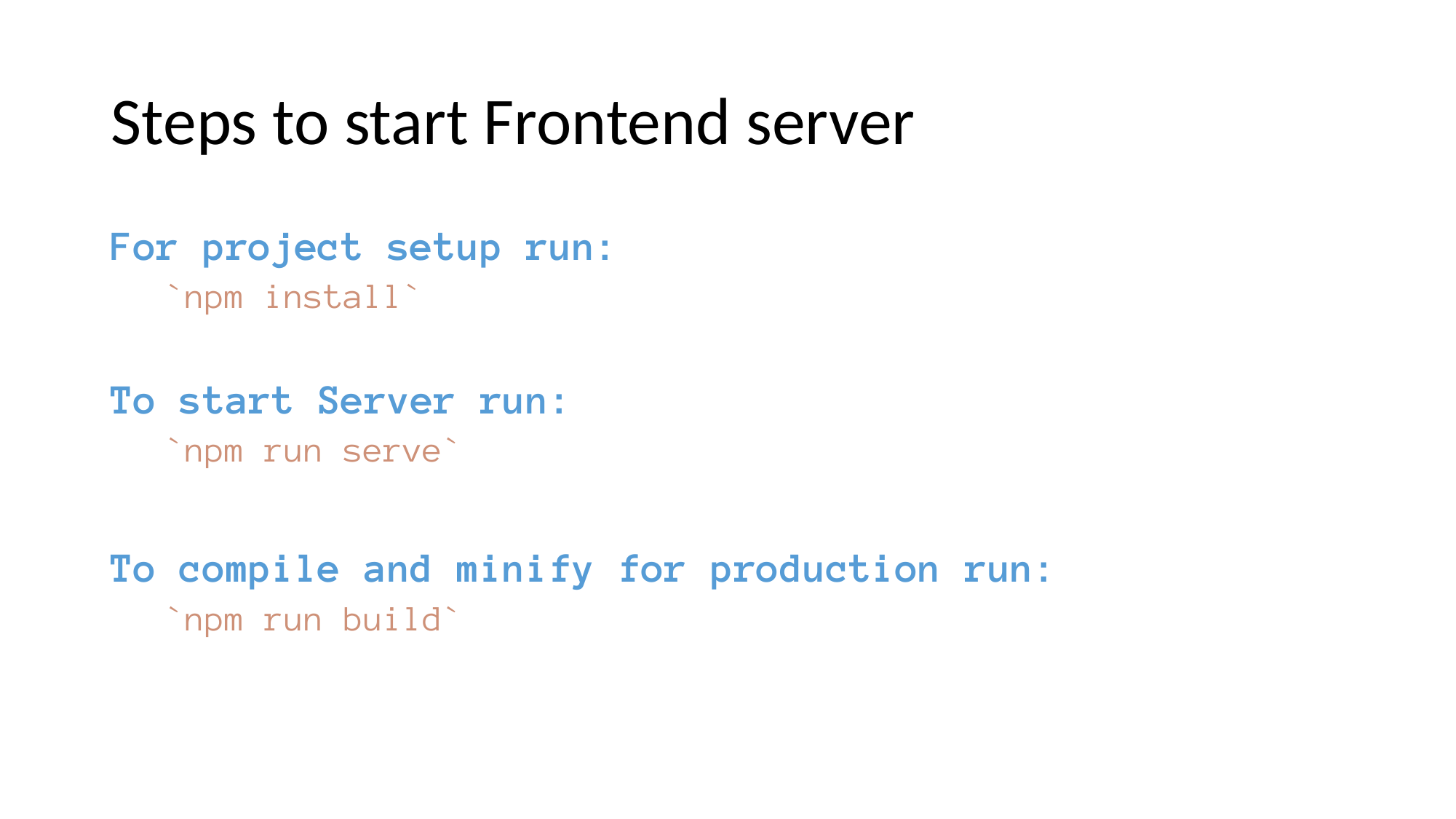

# Steps to start Frontend server
For project setup run:
`npm install`
To start Server run:
`npm run serve`

To compile and minify for production run:
`npm run build`